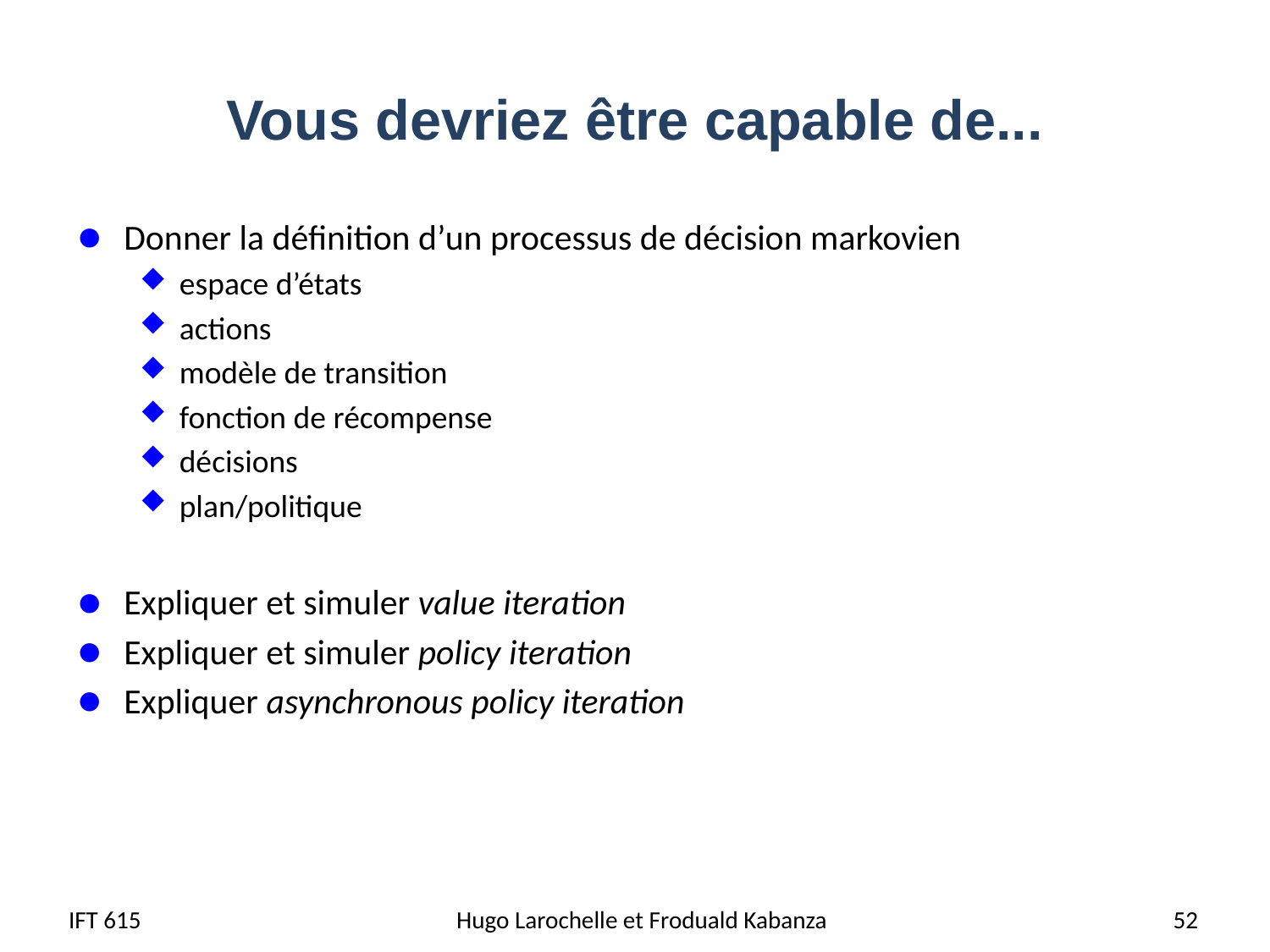

# Vous devriez être capable de...
Donner la définition d’un processus de décision markovien
espace d’états
actions
modèle de transition
fonction de récompense
décisions
plan/politique

Expliquer et simuler value iteration
Expliquer et simuler policy iteration
Expliquer asynchronous policy iteration
IFT 615
Hugo Larochelle et Froduald Kabanza
52